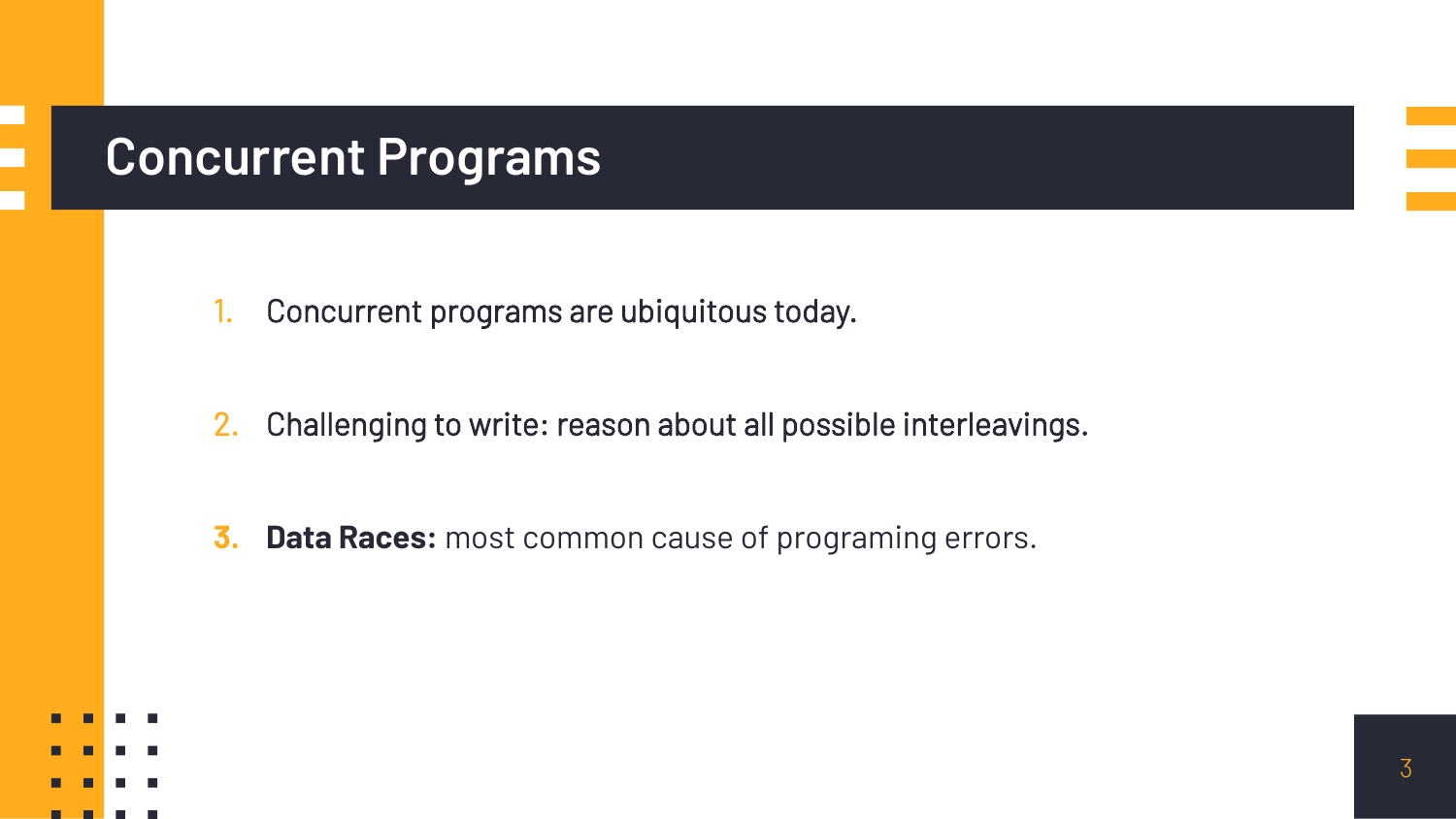

# Concurrent Programs
Concurrent programs are ubiquitous today.

Challenging to write: reason about all possible interleavings.

Data Races: most common cause of programing errors.
3